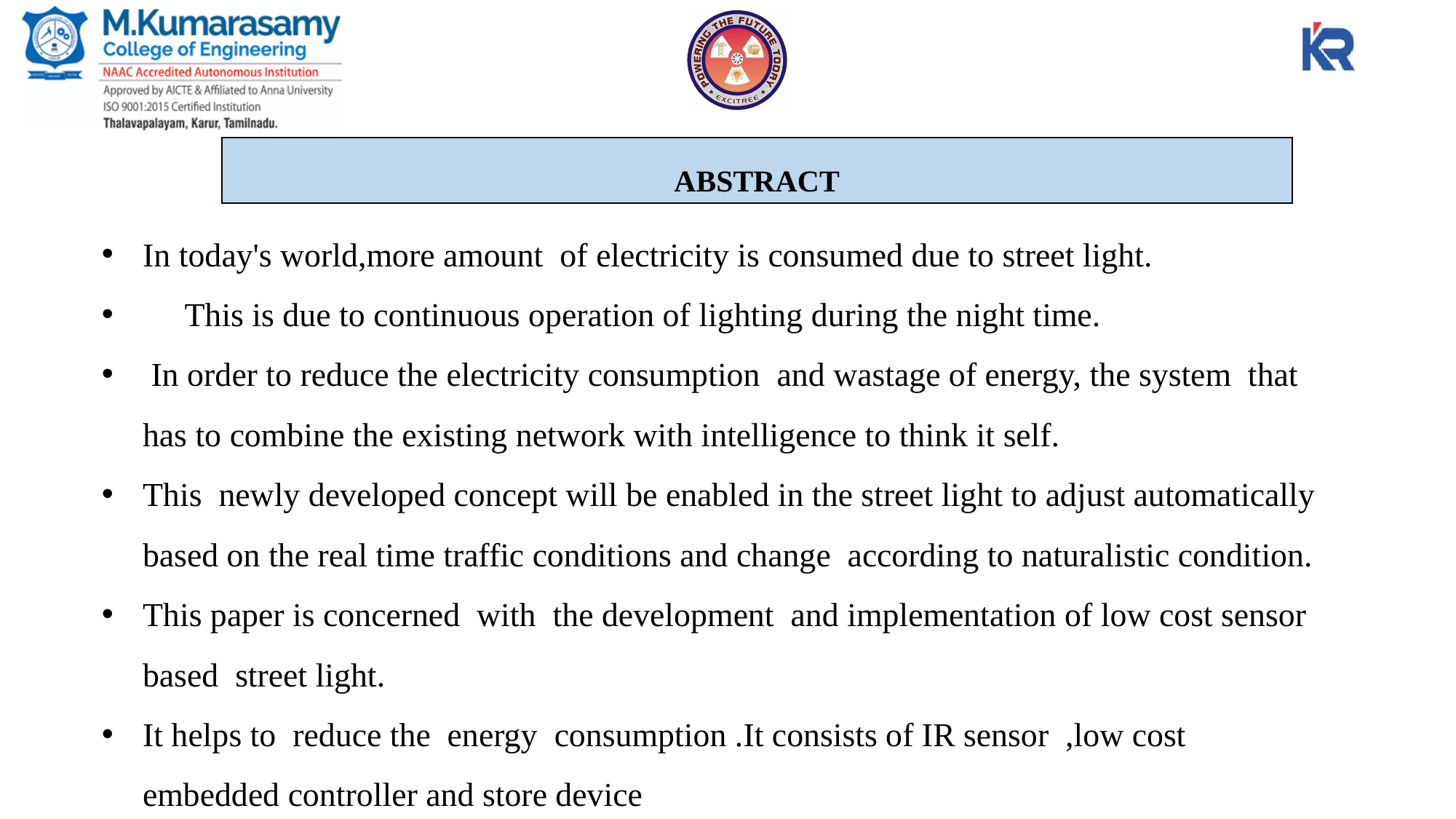

ABSTRACT
In today's world,more amount  of electricity is consumed due to street light.
     This is due to continuous operation of lighting during the night time.
 In order to reduce the electricity consumption  and wastage of energy, the system  that has to combine the existing network with intelligence to think it self.
This  newly developed concept will be enabled in the street light to adjust automatically based on the real time traffic conditions and change  according to naturalistic condition.
This paper is concerned  with  the development  and implementation of low cost sensor based  street light.
It helps to  reduce the  energy  consumption .It consists of IR sensor  ,low cost embedded controller and store device